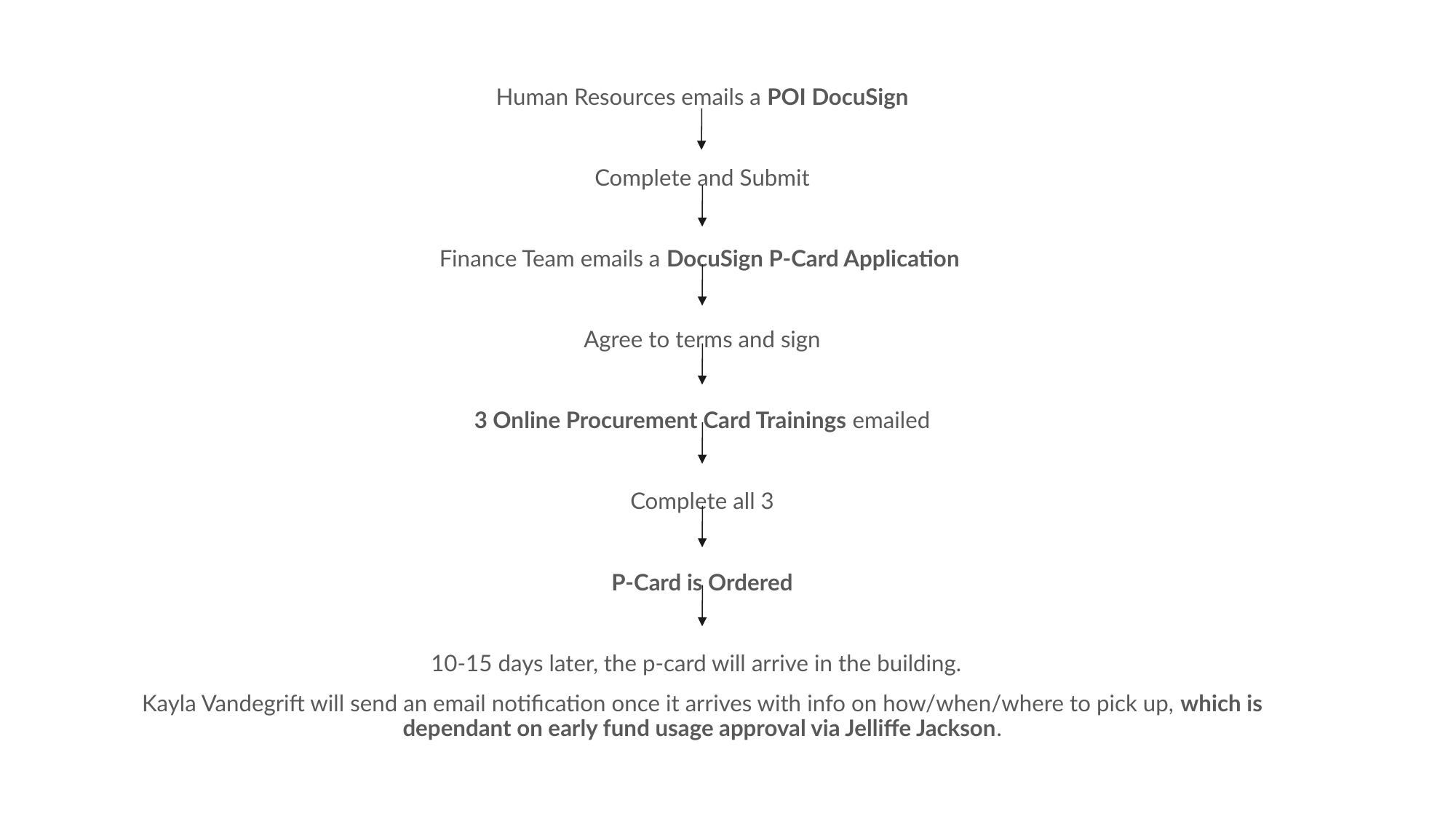

Human Resources emails a POI DocuSign

Complete and Submit

Finance Team emails a DocuSign P-Card Application

Agree to terms and sign

3 Online Procurement Card Trainings emailed

Complete all 3

P-Card is Ordered

10-15 days later, the p-card will arrive in the building.
Kayla Vandegrift will send an email notification once it arrives with info on how/when/where to pick up, which is dependant on early fund usage approval via Jelliffe Jackson.